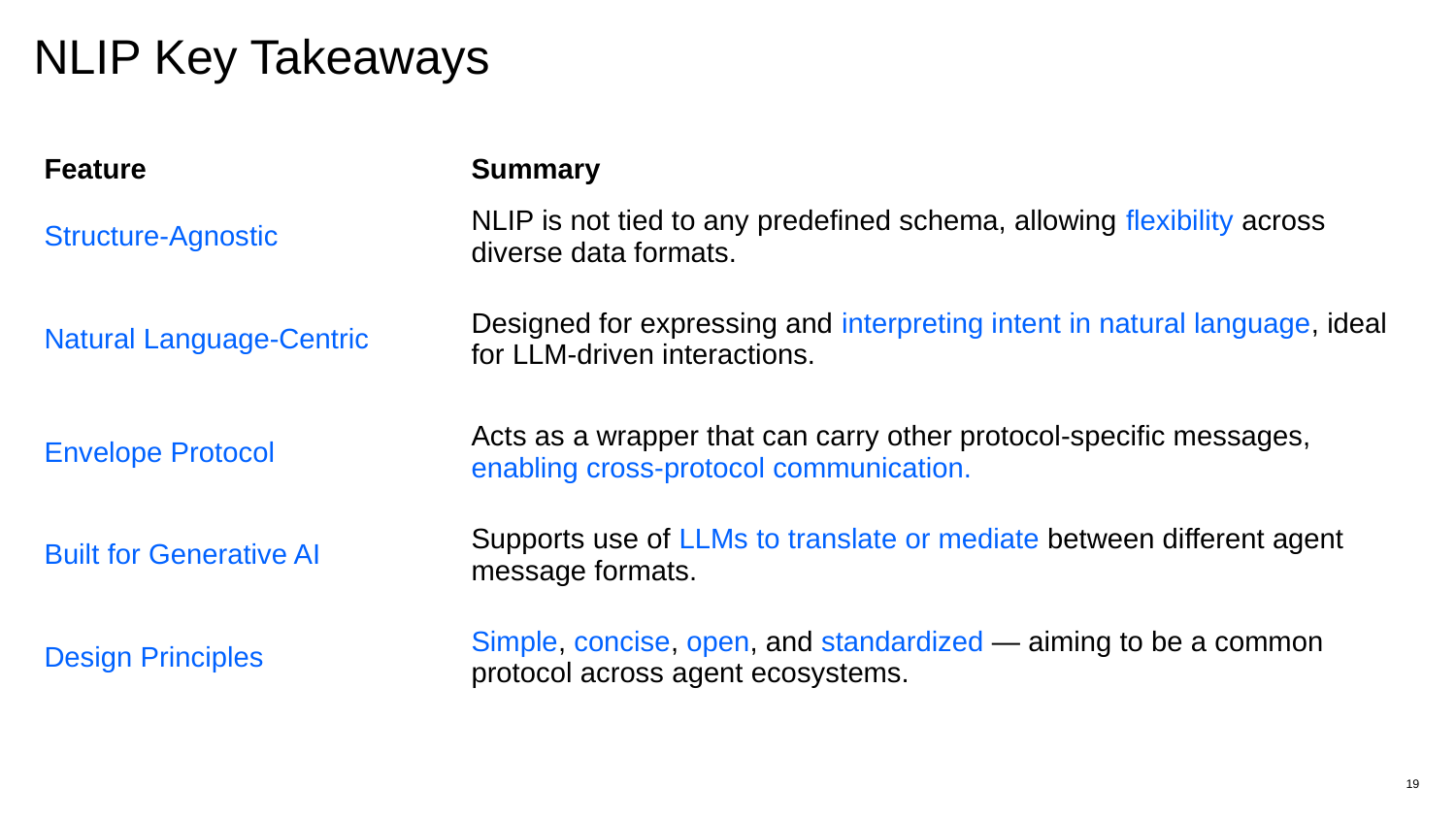

# NLIP Key Takeaways
| Feature | Summary |
| --- | --- |
| Structure-Agnostic | NLIP is not tied to any predefined schema, allowing flexibility across diverse data formats. |
| Natural Language-Centric | Designed for expressing and interpreting intent in natural language, ideal for LLM-driven interactions. |
| Envelope Protocol | Acts as a wrapper that can carry other protocol-specific messages, enabling cross-protocol communication. |
| Built for Generative AI | Supports use of LLMs to translate or mediate between different agent message formats. |
| Design Principles | Simple, concise, open, and standardized — aiming to be a common protocol across agent ecosystems. |
19